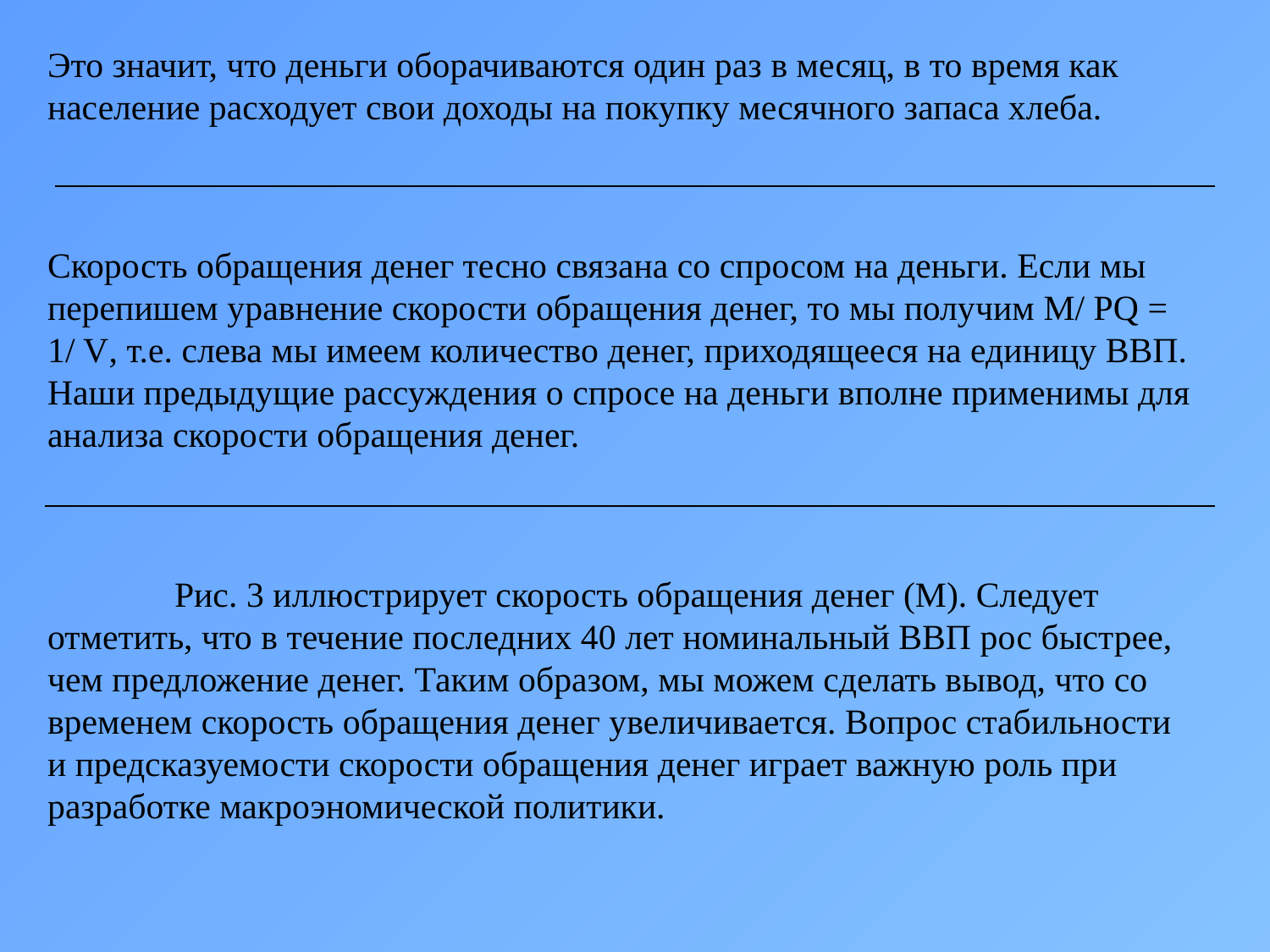

Это значит, что деньги оборачиваются один раз в месяц, в то время как население расходует свои доходы на покупку месячного запаса хлеба.
Скорость обращения денег тесно связана со спросом на деньги. Если мы перепишем уравнение скорости обращения денег, то мы получим M/ PQ = 1/ V, т.е. слева мы имеем количество денег, приходящееся на единицу ВВП. Наши предыдущие рассуждения о спросе на деньги вполне применимы для анализа скорости обращения денег.
	Рис. 3 иллюстрирует скорость обращения денег (М). Следует отметить, что в течение последних 40 лет номинальный ВВП рос быстрее, чем предложение денег. Таким образом, мы можем сделать вывод, что со временем скорость обращения денег увеличивается. Вопрос стабильности и предсказуемости скорости обращения денег играет важную роль при разработке макроэномической политики.